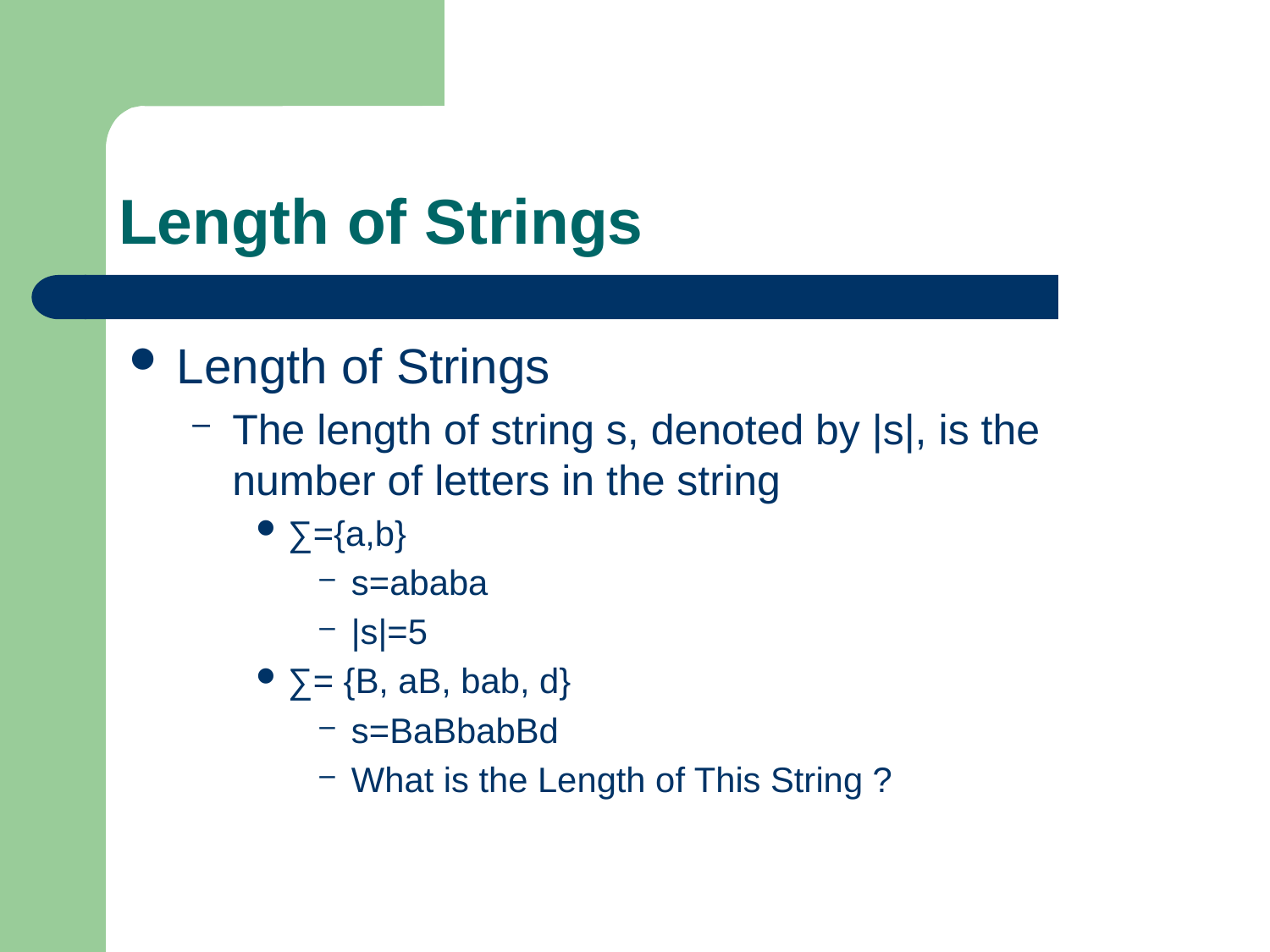

# Length of Strings
Length of Strings
The length of string s, denoted by |s|, is the number of letters in the string
∑={a,b}
s=ababa
|s|=5
∑= {B, aB, bab, d}
s=BaBbabBd
What is the Length of This String ?